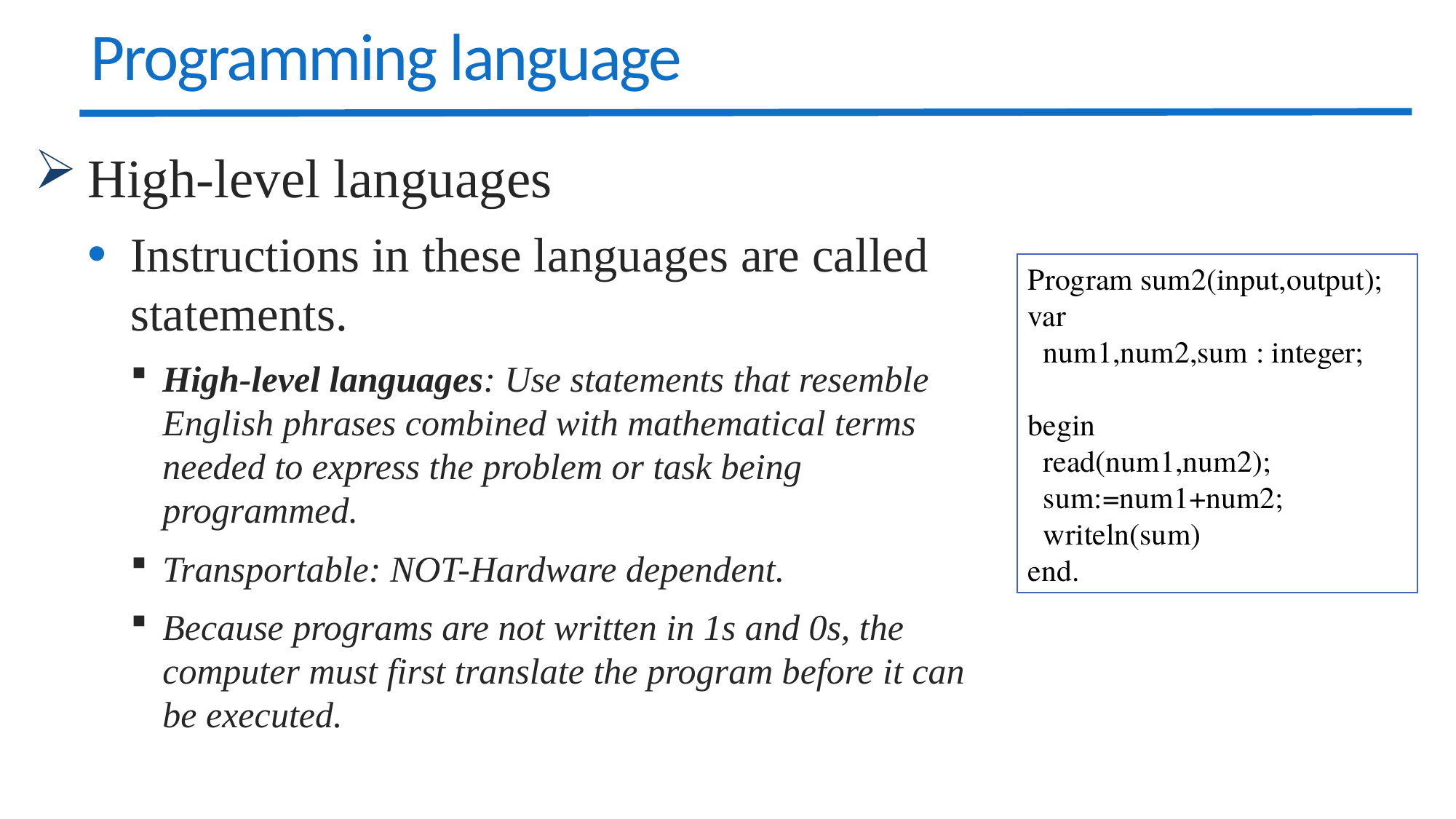

# Programming language
High-level languages
Instructions in these languages are called statements.
High-level languages: Use statements that resemble English phrases combined with mathematical terms needed to express the problem or task being programmed.
Transportable: NOT-Hardware dependent.
Because programs are not written in 1s and 0s, the computer must first translate the program before it can be executed.

Program sum2(input,output);
var
  num1,num2,sum : integer;

begin
  read(num1,num2);
  sum:=num1+num2;
  writeln(sum)
end.